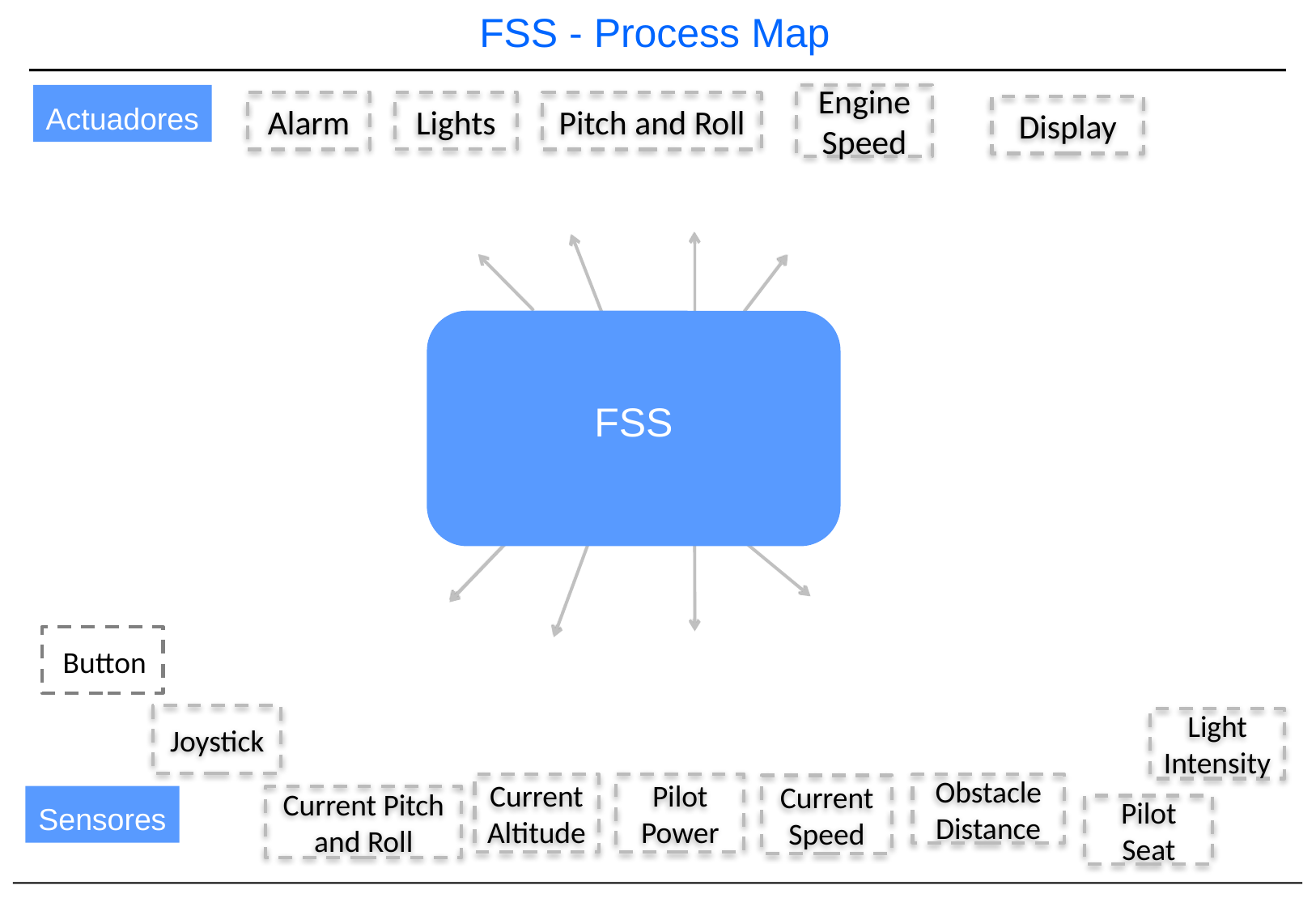

# FSS - Process Map
Actuadores
Engine
Speed
Lights
Alarm
Pitch and Roll
Display

FSS
 Button
Joystick
Light Intensity
Pilot Power
Current Altitude
Obstacle
Distance
Current Speed
Sensores
Current Pitch and Roll
Pilot Seat